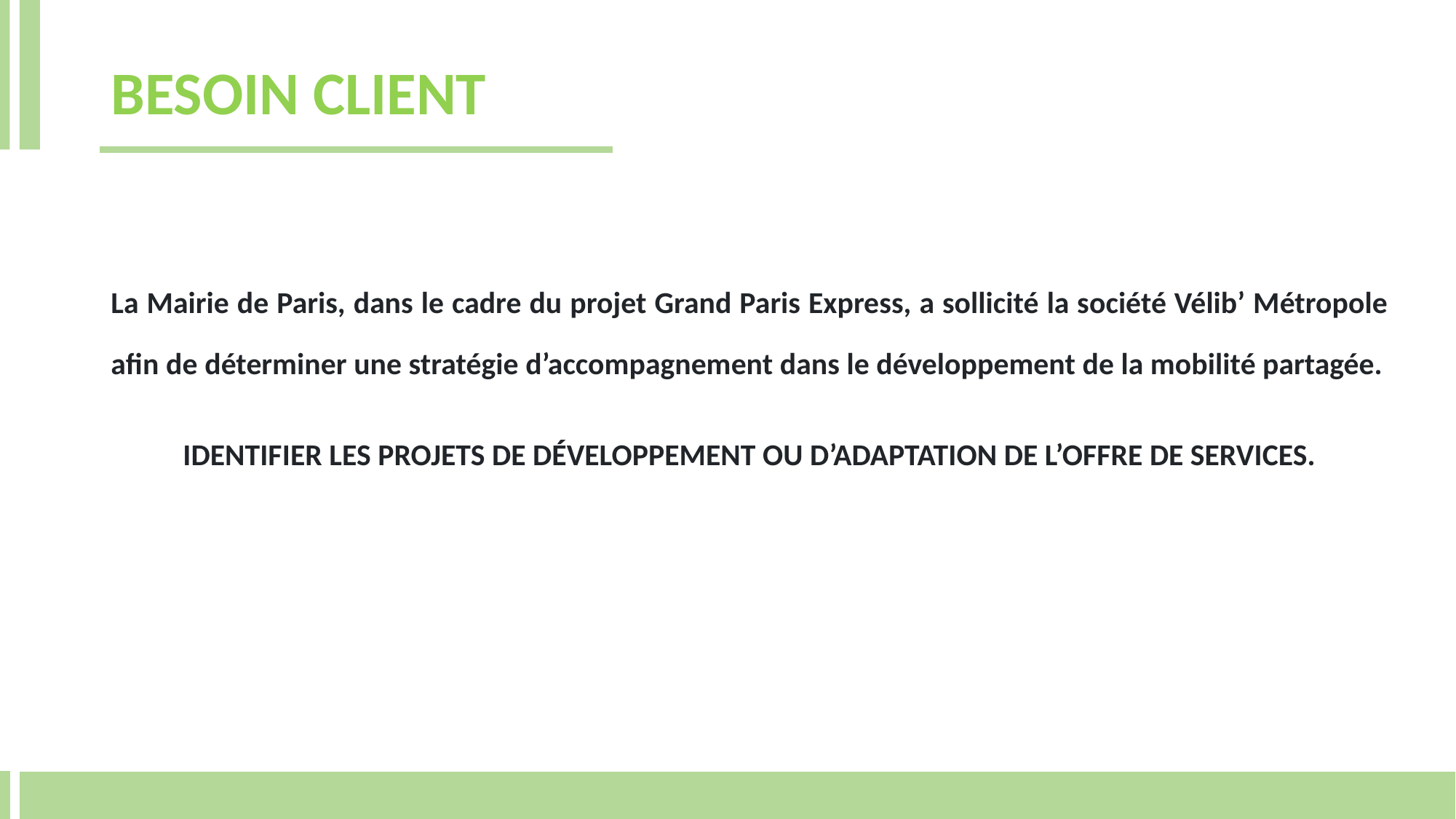

# BESOIN CLIENT
La Mairie de Paris, dans le cadre du projet Grand Paris Express, a sollicité la société Vélib’ Métropole afin de déterminer une stratégie d’accompagnement dans le développement de la mobilité partagée.
IDENTIFIER LES PROJETS DE DÉVELOPPEMENT OU D’ADAPTATION DE L’OFFRE DE SERVICES.